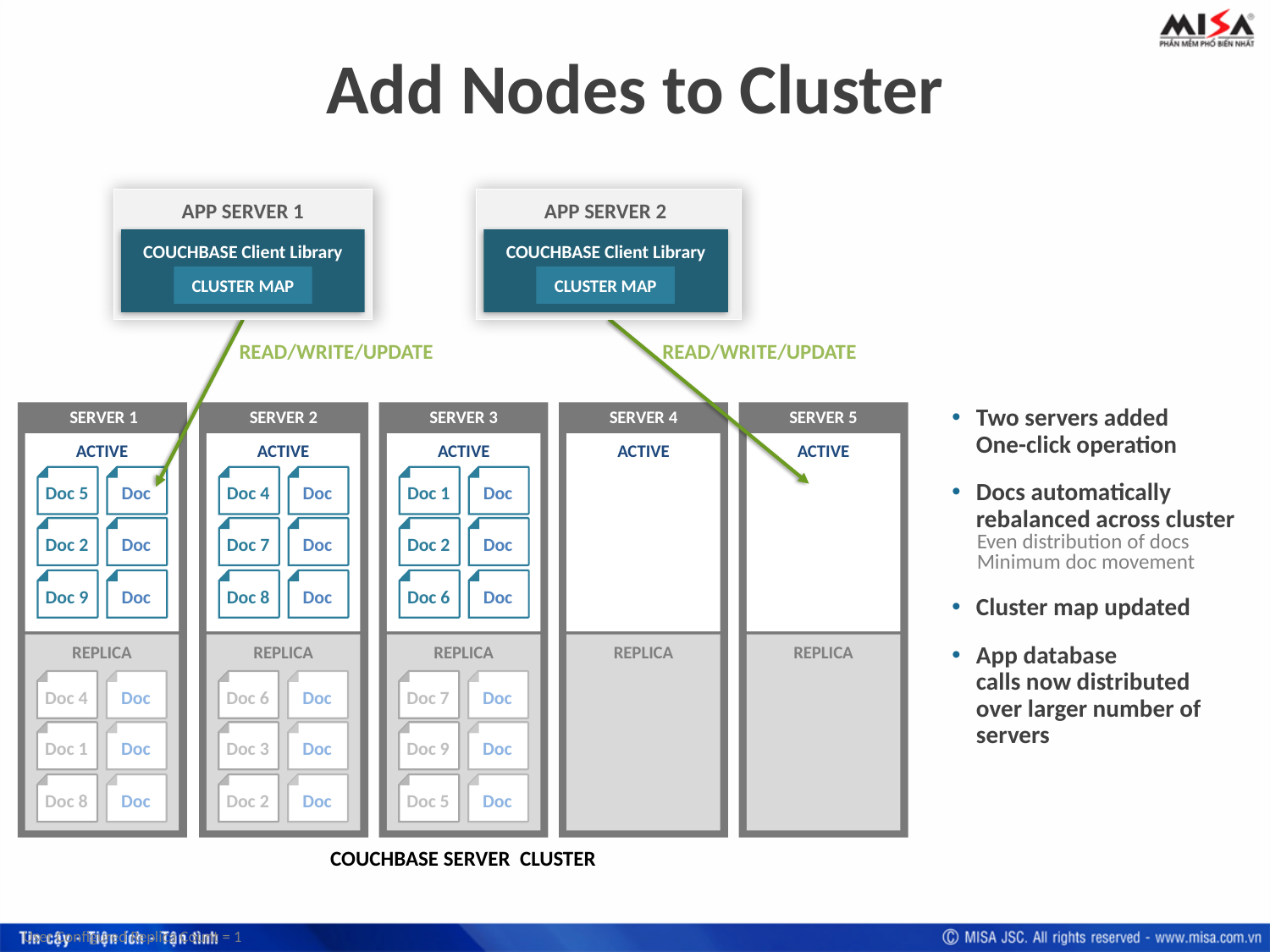

# Add Nodes to Cluster

App Server 1
App Server 2
COUCHBASE Client Library

COUCHBASE Client Library

Cluster Map
Cluster Map

Two servers added
One-click operation
Docs automatically rebalanced across cluster
Even distribution of docs
Minimum doc movement
Cluster map updated
App database
calls now distributed
over larger number of servers
READ/WRITE/UPDATE
READ/WRITE/UPDATE
Server 1
Server 2
Server 3
Server 4
Server 5

Active
Active
Active
Active
Active
REPLICA
REPLICA

Doc 5

Doc

Doc 4

Doc

Doc 1

Doc

Doc 2

Doc

Doc 7

Doc

Doc 2

Doc

Doc 9

Doc

Doc 8

Doc

Doc 6

Doc
REPLICA
REPLICA
REPLICA

Doc 4

Doc

Doc 6

Doc

Doc 7

Doc

Doc 1

Doc

Doc 3

Doc

Doc 9

Doc

Doc 8

Doc

Doc 2

Doc

Doc 5

Doc
Couchbase Server  Cluster
User Configured Replica Count = 1